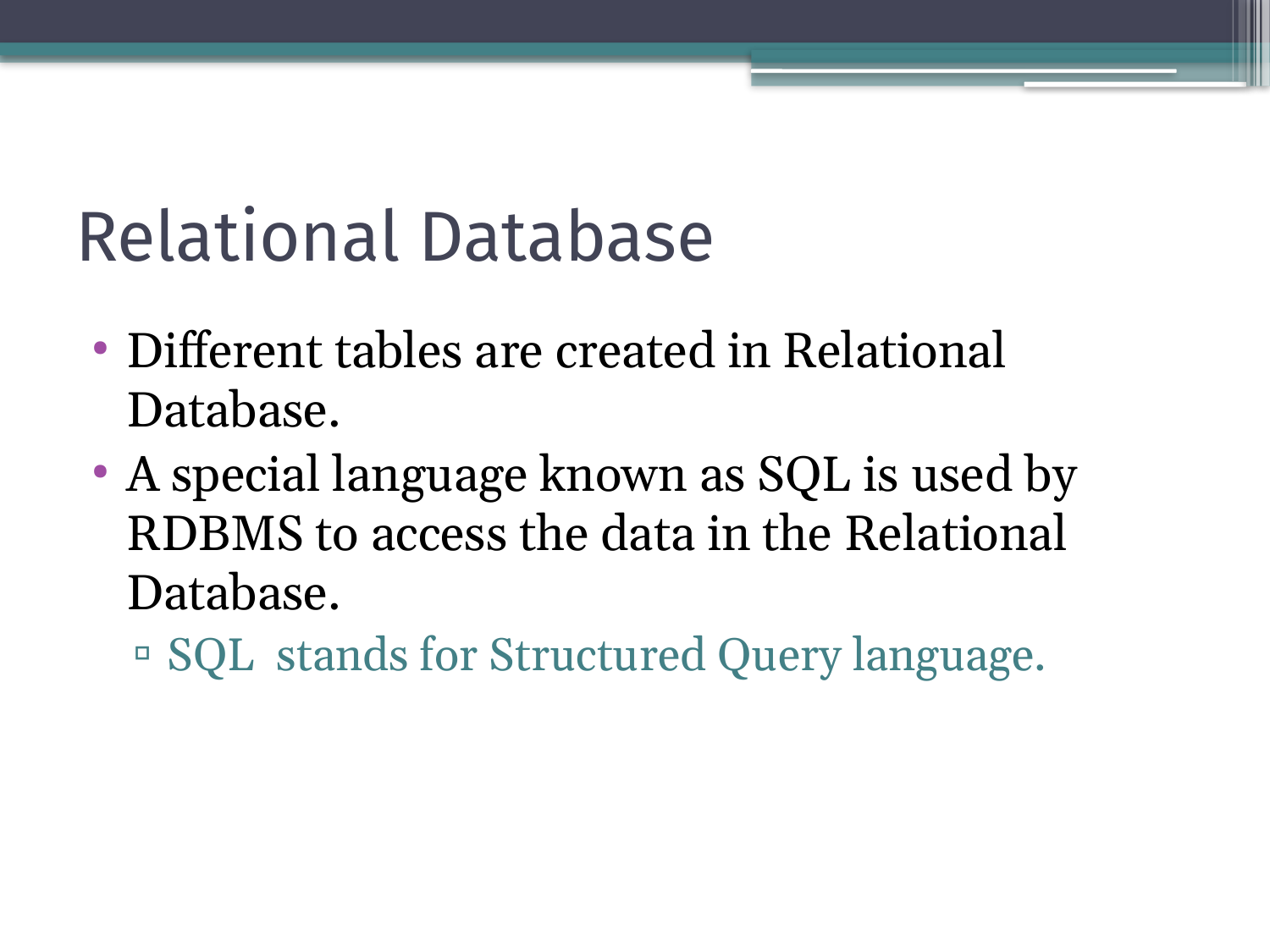

# Relational Database
Different tables are created in Relational Database.
A special language known as SQL is used by RDBMS to access the data in the Relational Database.
SQL  stands for Structured Query language.